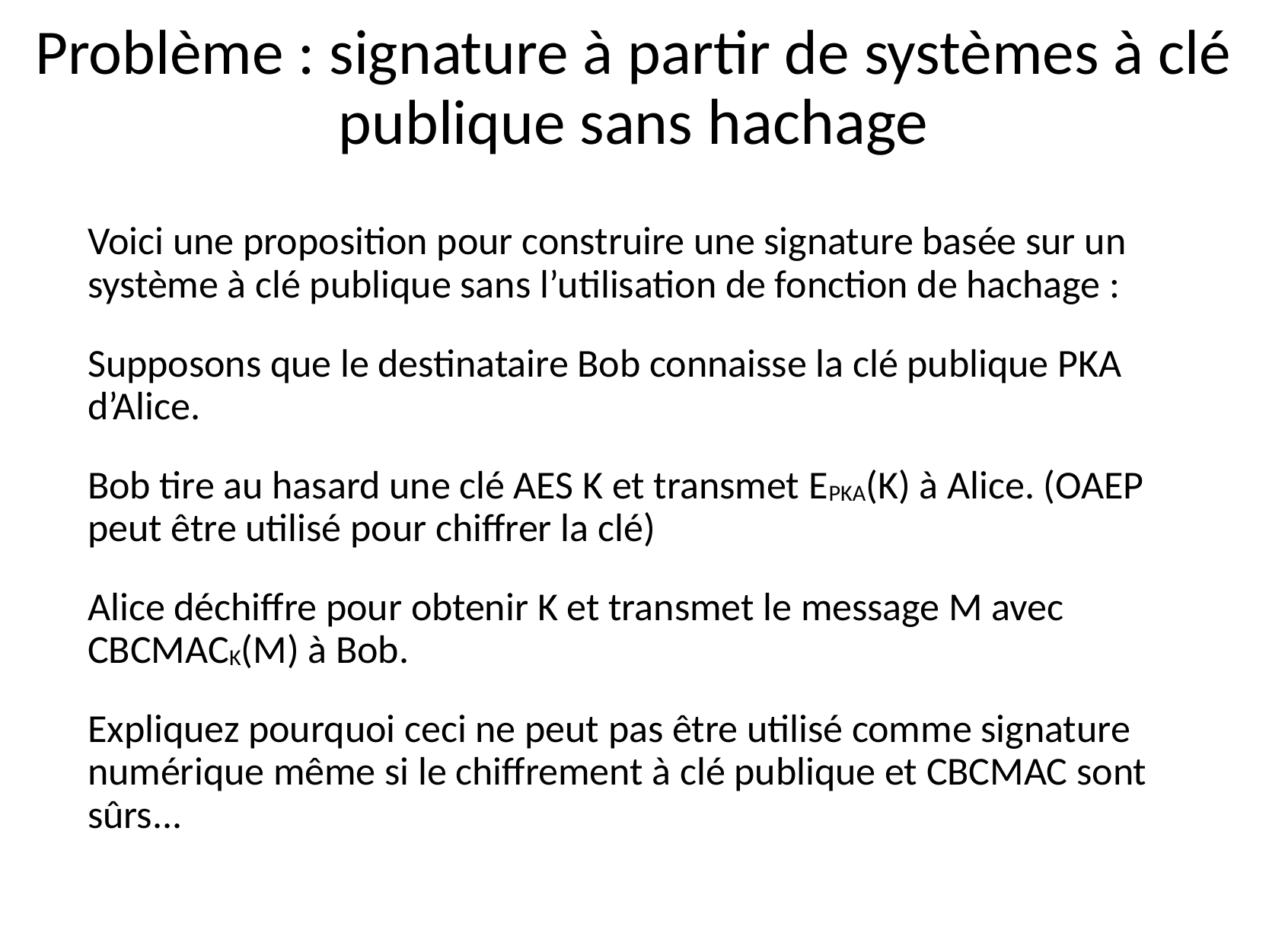

# Problème : signature à partir de systèmes à clé publique sans hachage
Voici une proposition pour construire une signature basée sur un système à clé publique sans l’utilisation de fonction de hachage :
Supposons que le destinataire Bob connaisse la clé publique PKA d’Alice.
Bob tire au hasard une clé AES K et transmet EPKA(K) à Alice. (OAEP peut être utilisé pour chiffrer la clé)
Alice déchiffre pour obtenir K et transmet le message M avec CBCMACK(M) à Bob.
Expliquez pourquoi ceci ne peut pas être utilisé comme signature numérique même si le chiffrement à clé publique et CBCMAC sont sûrs...